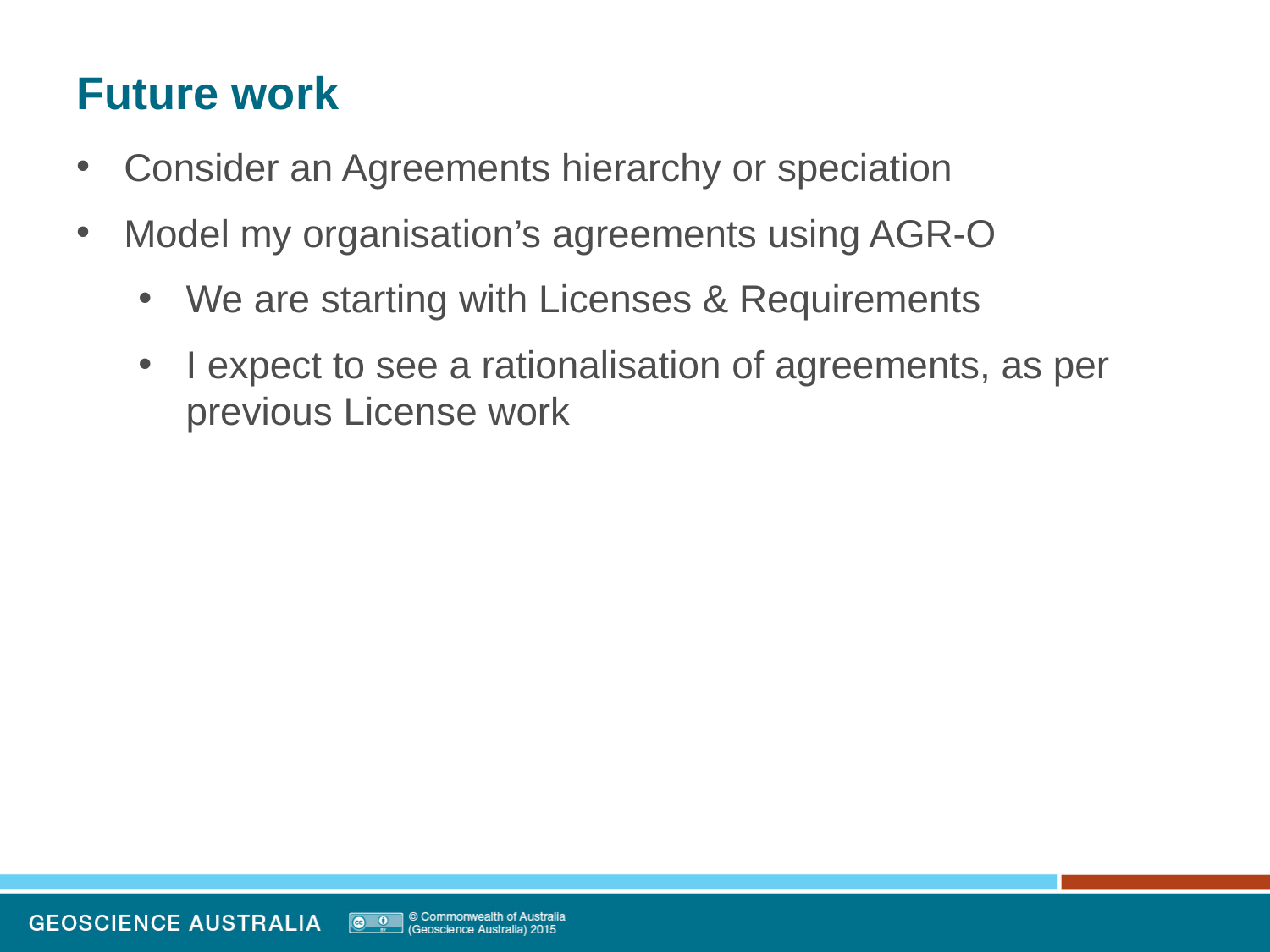

# Future work
Consider an Agreements hierarchy or speciation
Model my organisation’s agreements using AGR-O
We are starting with Licenses & Requirements
I expect to see a rationalisation of agreements, as per previous License work